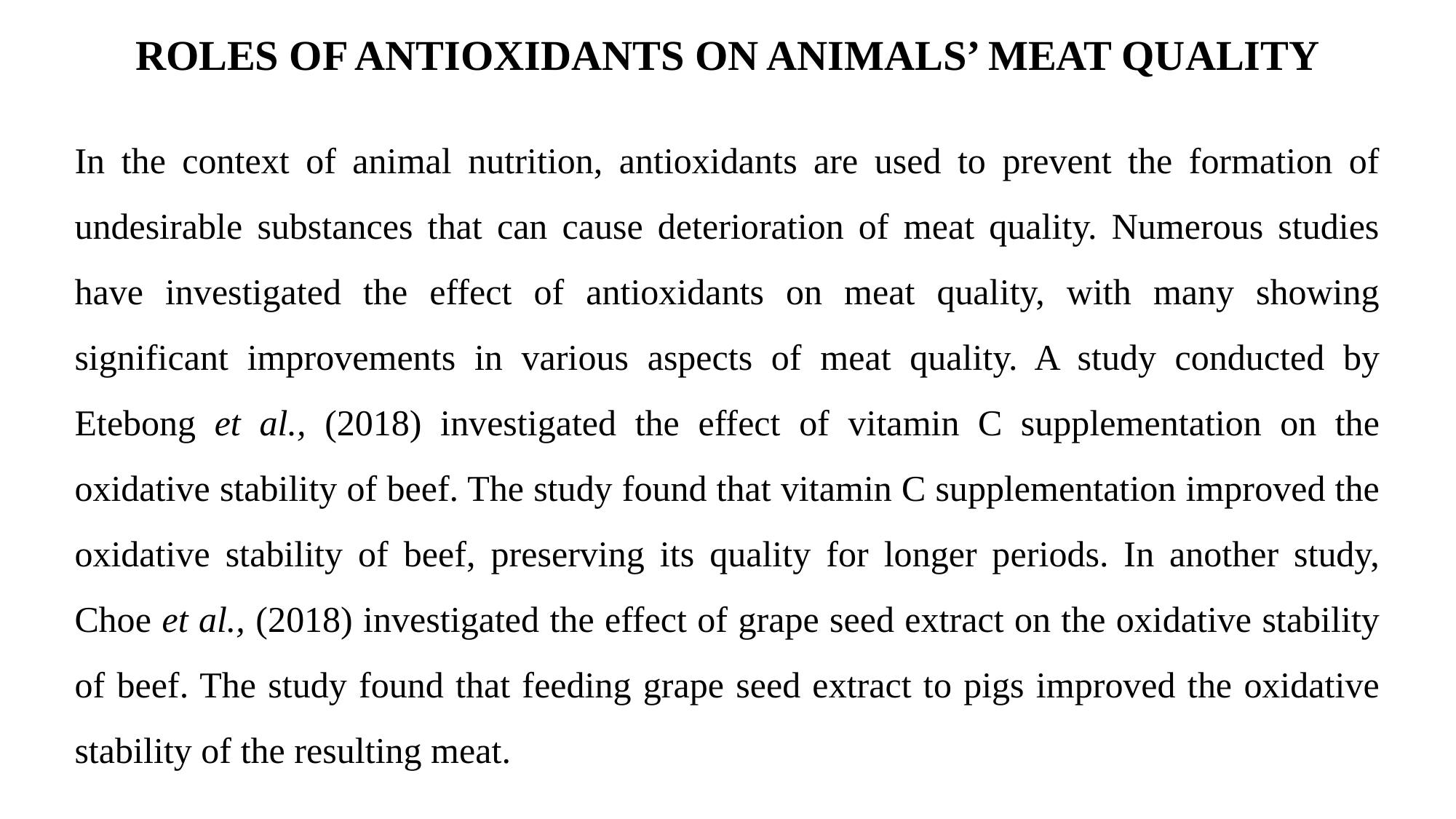

# ROLES OF ANTIOXIDANTS ON ANIMALS’ MEAT QUALITY
In the context of animal nutrition, antioxidants are used to prevent the formation of undesirable substances that can cause deterioration of meat quality. Numerous studies have investigated the effect of antioxidants on meat quality, with many showing significant improvements in various aspects of meat quality. A study conducted by Etebong et al., (2018) investigated the effect of vitamin C supplementation on the oxidative stability of beef. The study found that vitamin C supplementation improved the oxidative stability of beef, preserving its quality for longer periods. In another study, Choe et al., (2018) investigated the effect of grape seed extract on the oxidative stability of beef. The study found that feeding grape seed extract to pigs improved the oxidative stability of the resulting meat.